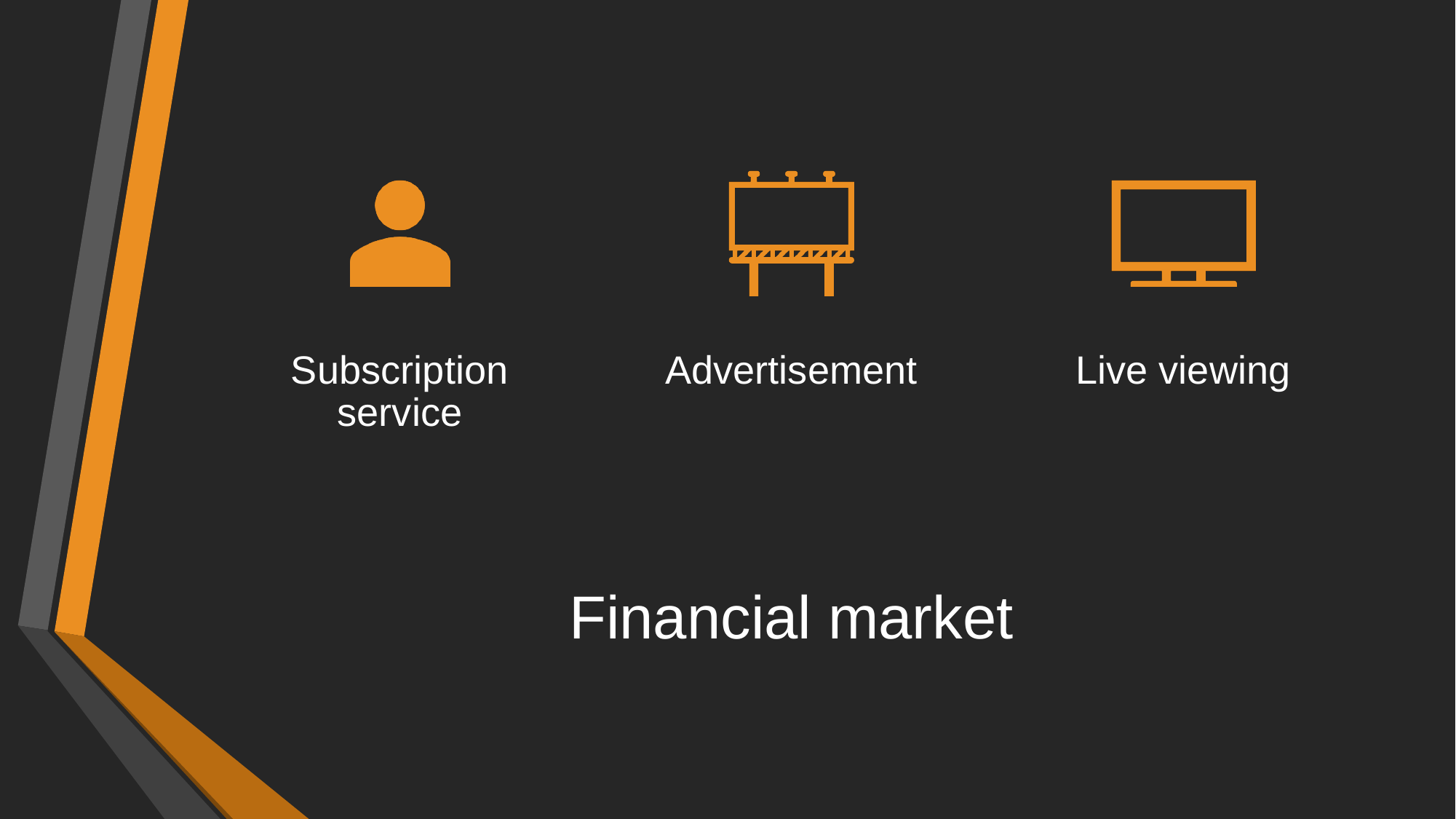

Subscription service
Advertisement
Live viewing
# Financial market